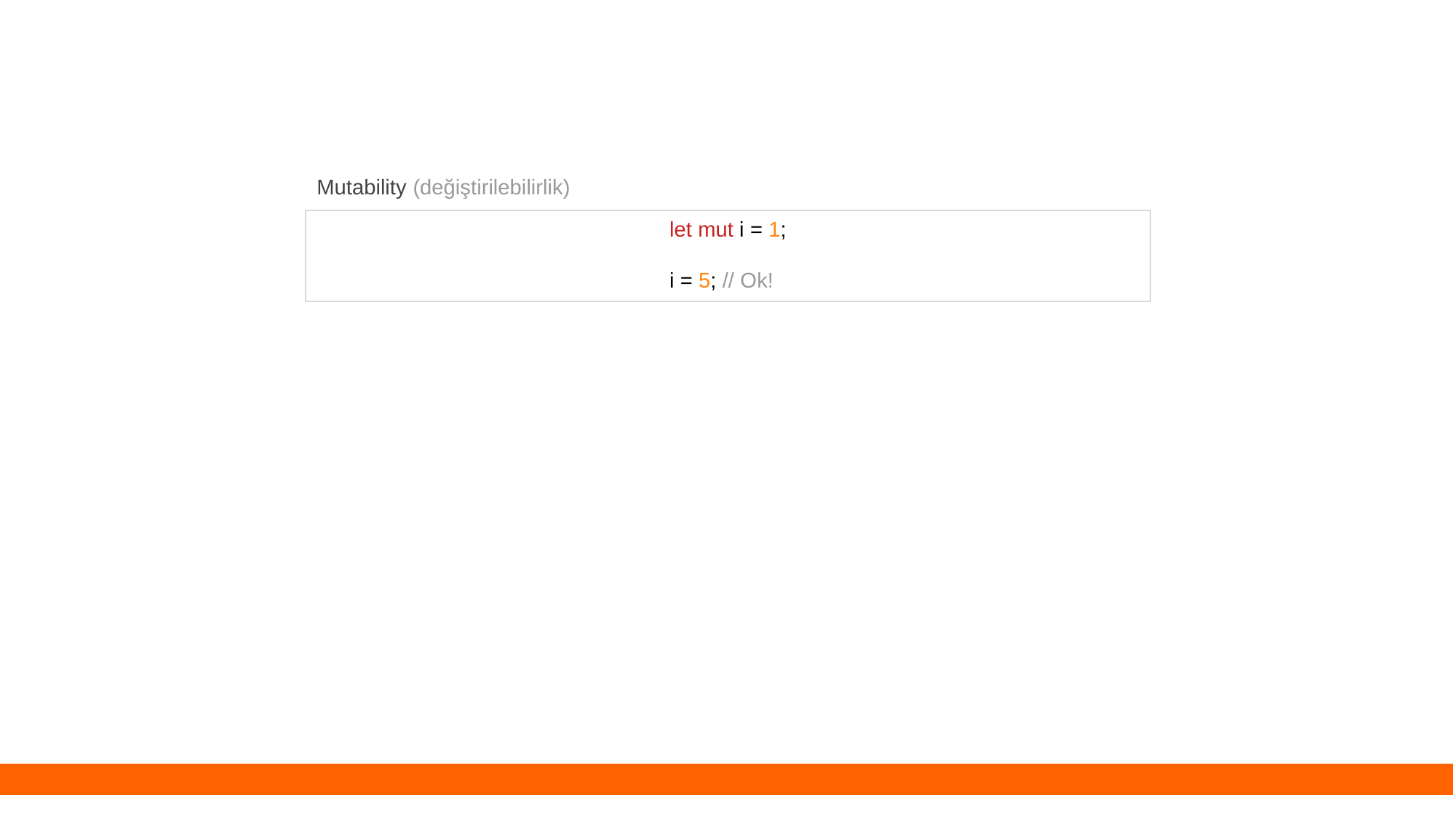

Mutability (değiştirilebilirlik)
let mut i = 1;

i = 5; // Ok!